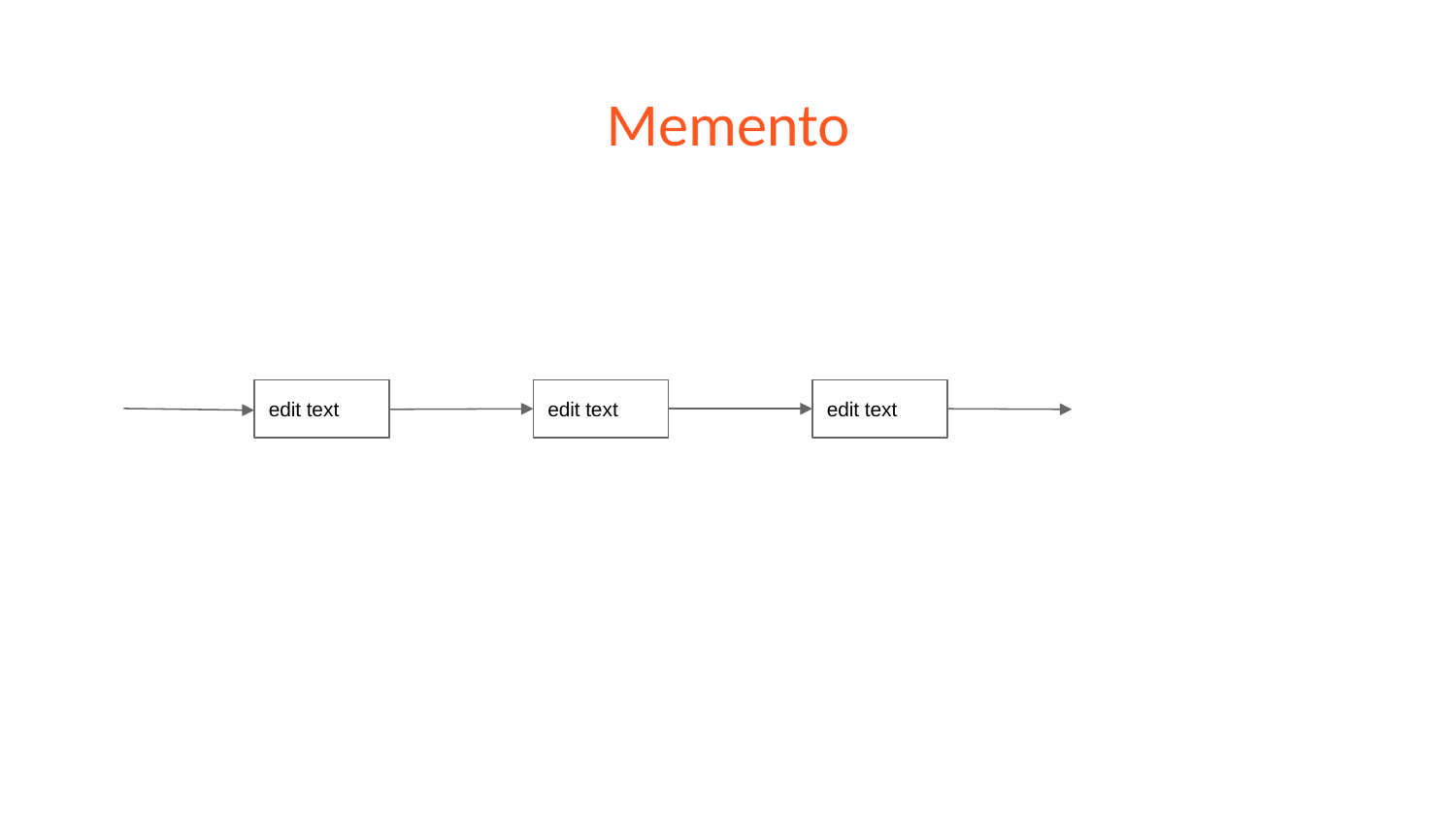

# Memento
edit text
edit text
edit text